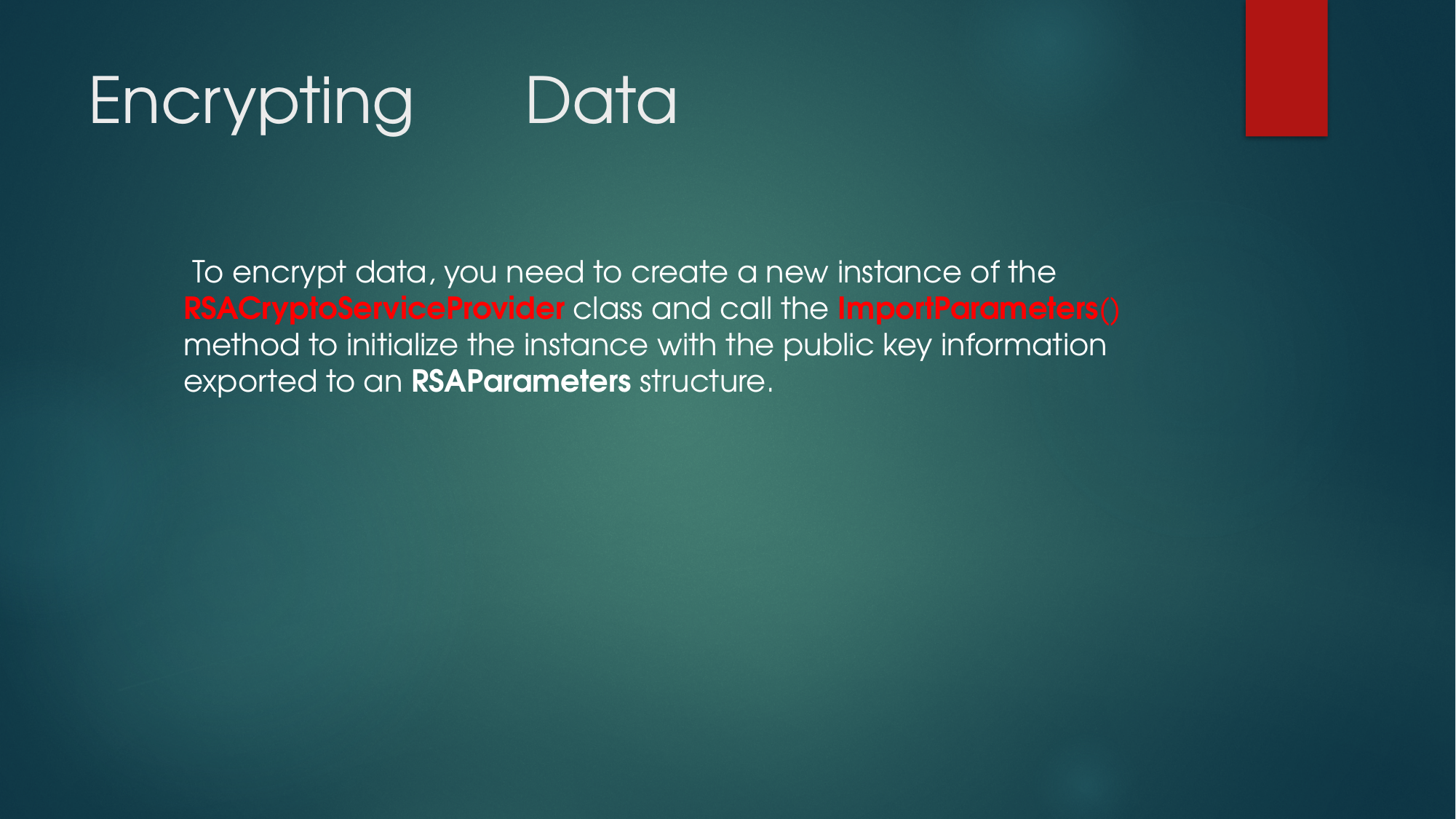

# Encrypting	Data
      To encrypt data, you need to create a new instance of the RSACryptoServiceProvider class and call the ImportParameters() method to initialize the instance with the public key information exported to an RSAParameters structure.